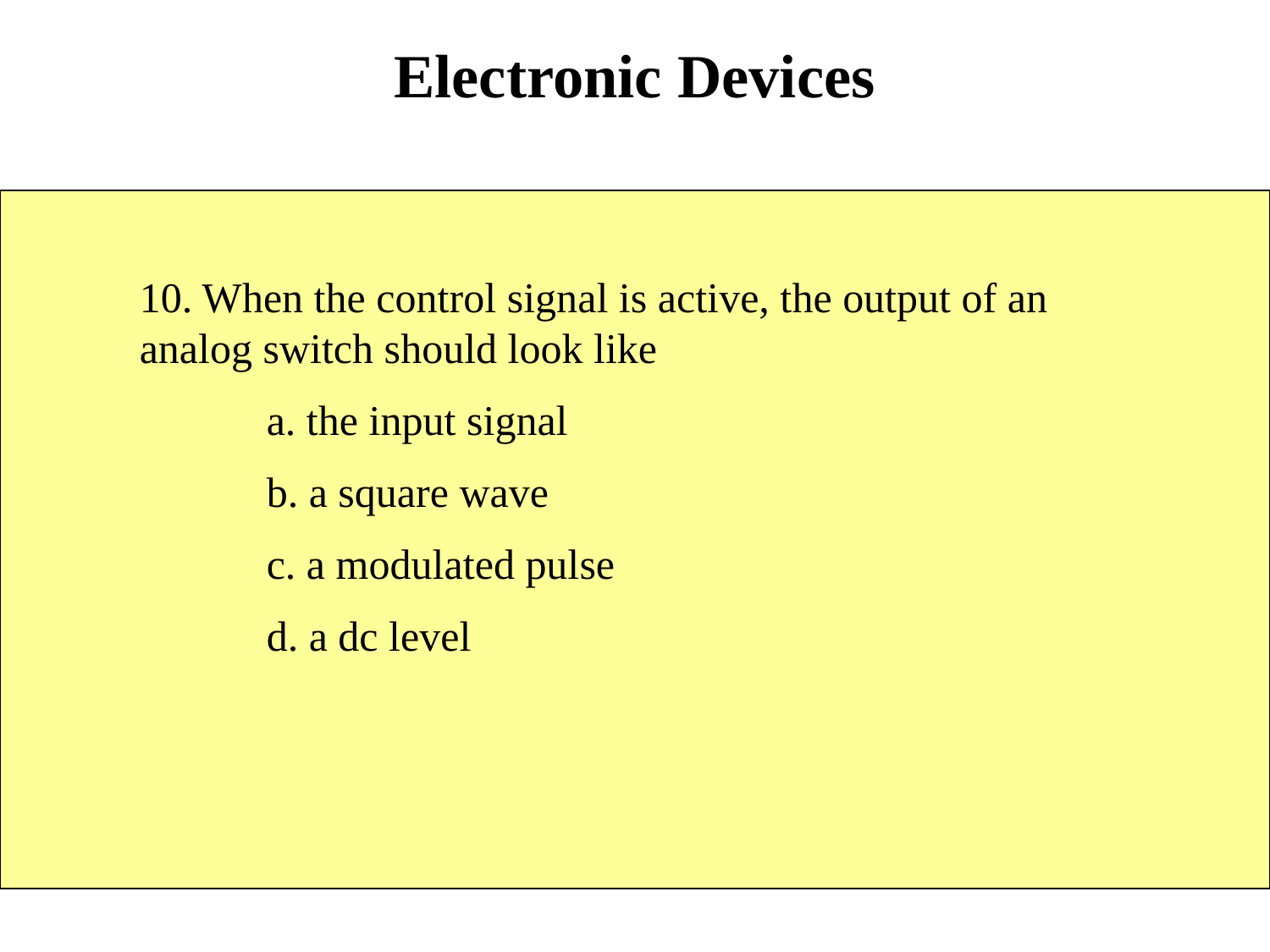

# Electronic Devices
Quiz Q10

10. When the control signal is active, the output of an analog switch should look like
	a. the input signal
	b. a square wave
	c. a modulated pulse
	d. a dc level